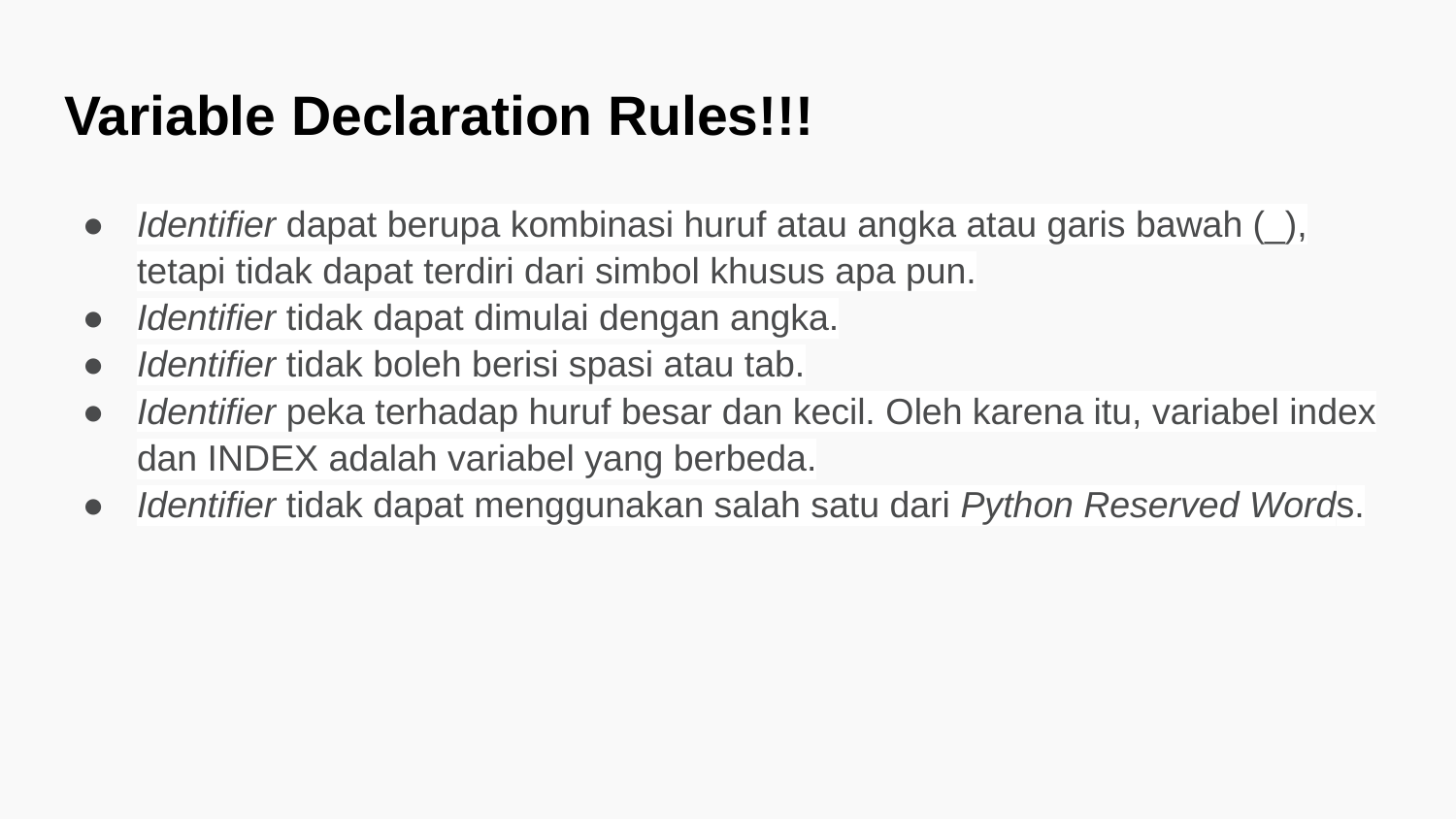

# Variable Declaration Rules!!!
Identifier dapat berupa kombinasi huruf atau angka atau garis bawah (_), tetapi tidak dapat terdiri dari simbol khusus apa pun.
Identifier tidak dapat dimulai dengan angka.
Identifier tidak boleh berisi spasi atau tab.
Identifier peka terhadap huruf besar dan kecil. Oleh karena itu, variabel index dan INDEX adalah variabel yang berbeda.
Identifier tidak dapat menggunakan salah satu dari Python Reserved Words.